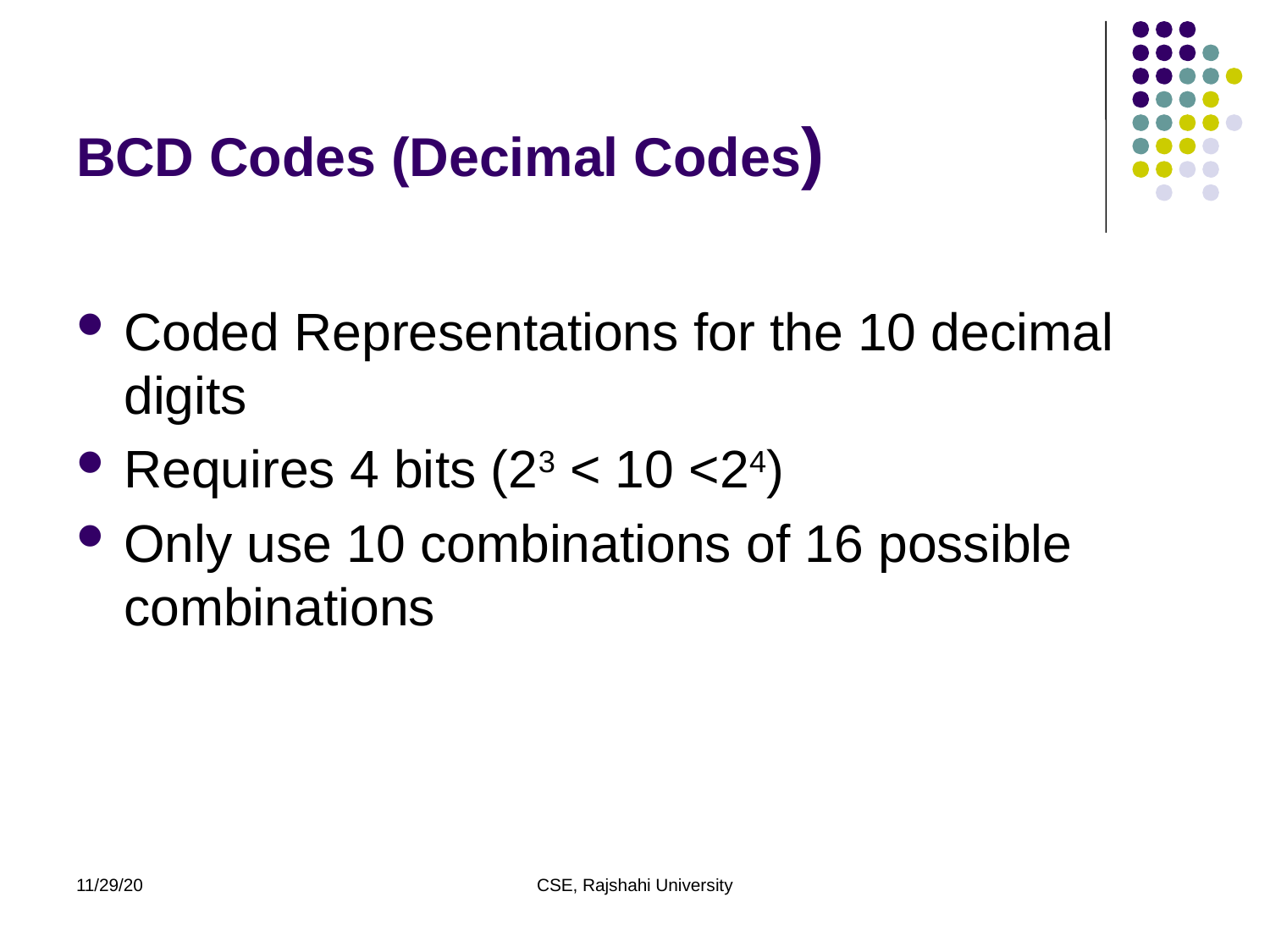

# BCD Codes (Decimal Codes)
Coded Representations for the 10 decimal digits
Requires 4 bits (23 < 10 <24)
Only use 10 combinations of 16 possible combinations

11/29/20
CSE, Rajshahi University